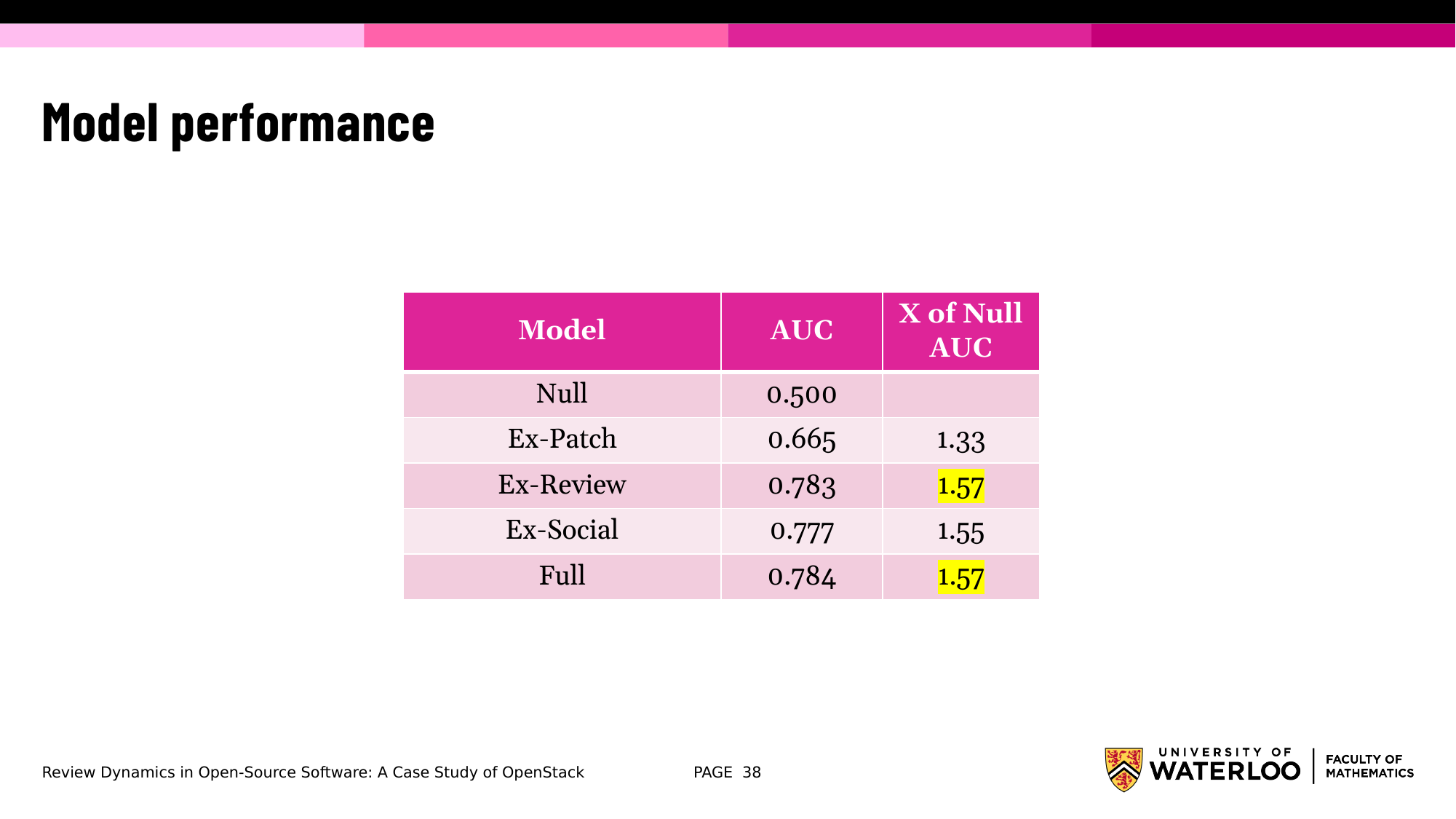

# Model performance
| Model | AUC | X of Null AUC |
| --- | --- | --- |
| Null | 0.500 |  |
| Ex-Patch | 0.665 | 1.33 |
| Ex-Review | 0.783 | 1.57 |
| Ex-Social | 0.777 | 1.55 |
| Full | 0.784 | 1.57 |
Review Dynamics in Open-Source Software: A Case Study of OpenStack
PAGE  38